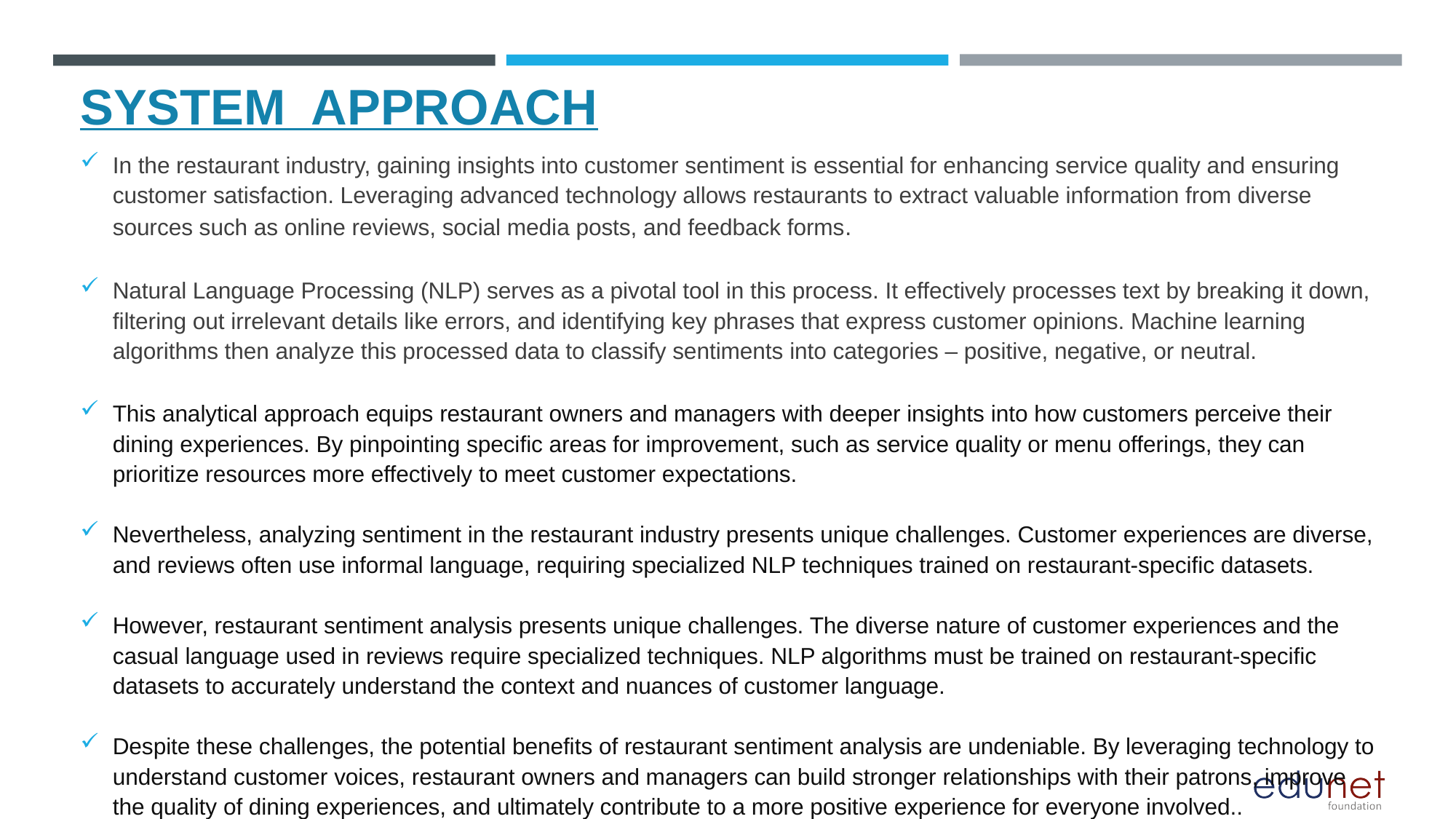

# SYSTEM  APPROACH
In the restaurant industry, gaining insights into customer sentiment is essential for enhancing service quality and ensuring customer satisfaction. Leveraging advanced technology allows restaurants to extract valuable information from diverse sources such as online reviews, social media posts, and feedback forms.

Natural Language Processing (NLP) serves as a pivotal tool in this process. It effectively processes text by breaking it down, filtering out irrelevant details like errors, and identifying key phrases that express customer opinions. Machine learning algorithms then analyze this processed data to classify sentiments into categories – positive, negative, or neutral.

This analytical approach equips restaurant owners and managers with deeper insights into how customers perceive their dining experiences. By pinpointing specific areas for improvement, such as service quality or menu offerings, they can prioritize resources more effectively to meet customer expectations.

Nevertheless, analyzing sentiment in the restaurant industry presents unique challenges. Customer experiences are diverse, and reviews often use informal language, requiring specialized NLP techniques trained on restaurant-specific datasets.

However, restaurant sentiment analysis presents unique challenges. The diverse nature of customer experiences and the casual language used in reviews require specialized techniques. NLP algorithms must be trained on restaurant-specific datasets to accurately understand the context and nuances of customer language.

Despite these challenges, the potential benefits of restaurant sentiment analysis are undeniable. By leveraging technology to understand customer voices, restaurant owners and managers can build stronger relationships with their patrons, improve the quality of dining experiences, and ultimately contribute to a more positive experience for everyone involved..